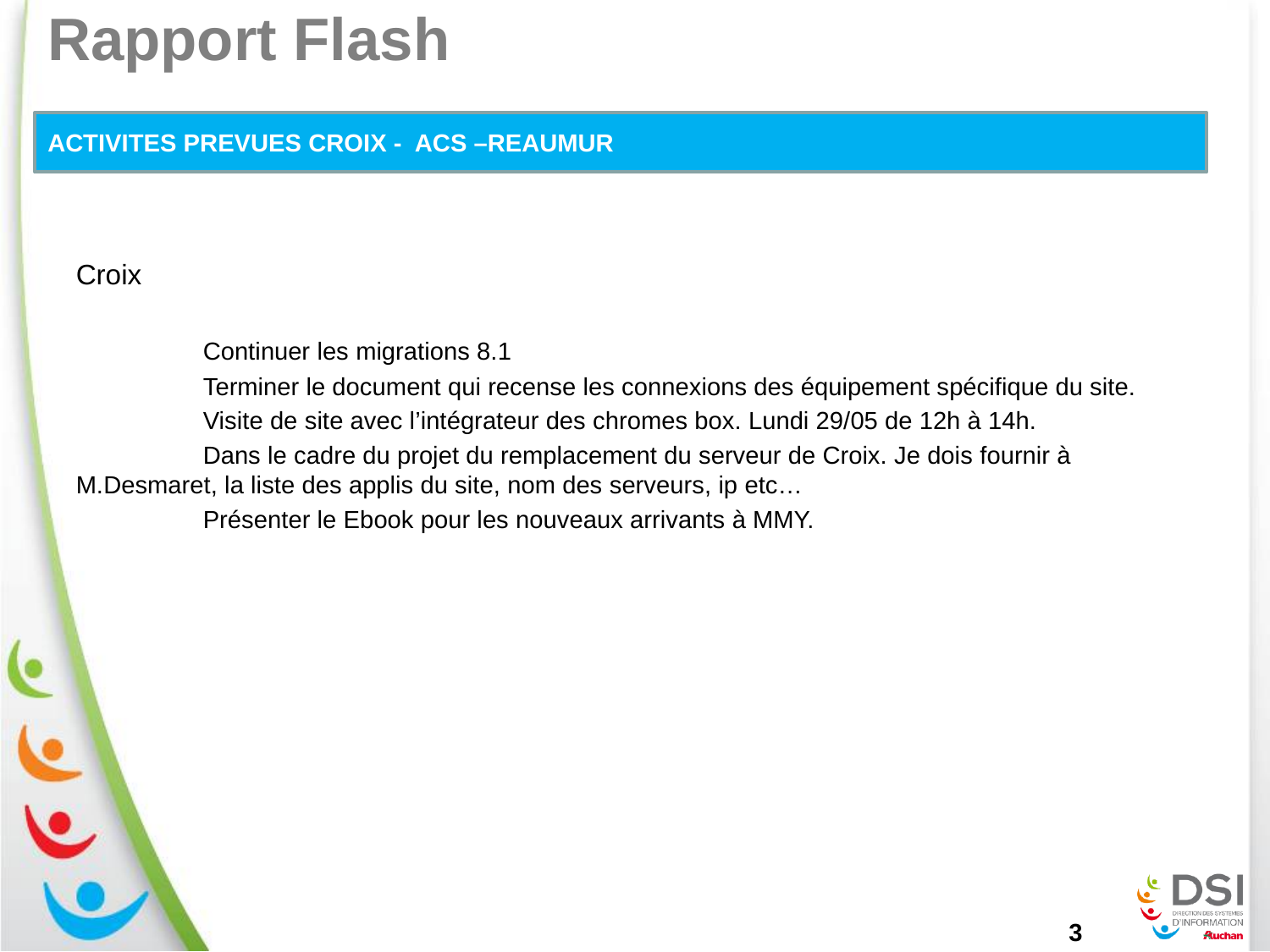

# Rapport Flash
ACTIVITES PREVUES CROIX -  ACS –REAUMUR

Croix

	Continuer les migrations 8.1
	Terminer le document qui recense les connexions des équipement spécifique du site.
	Visite de site avec l’intégrateur des chromes box. Lundi 29/05 de 12h à 14h.
	Dans le cadre du projet du remplacement du serveur de Croix. Je dois fournir à 	M.Desmaret, la liste des applis du site, nom des serveurs, ip etc…
	Présenter le Ebook pour les nouveaux arrivants à MMY.

3